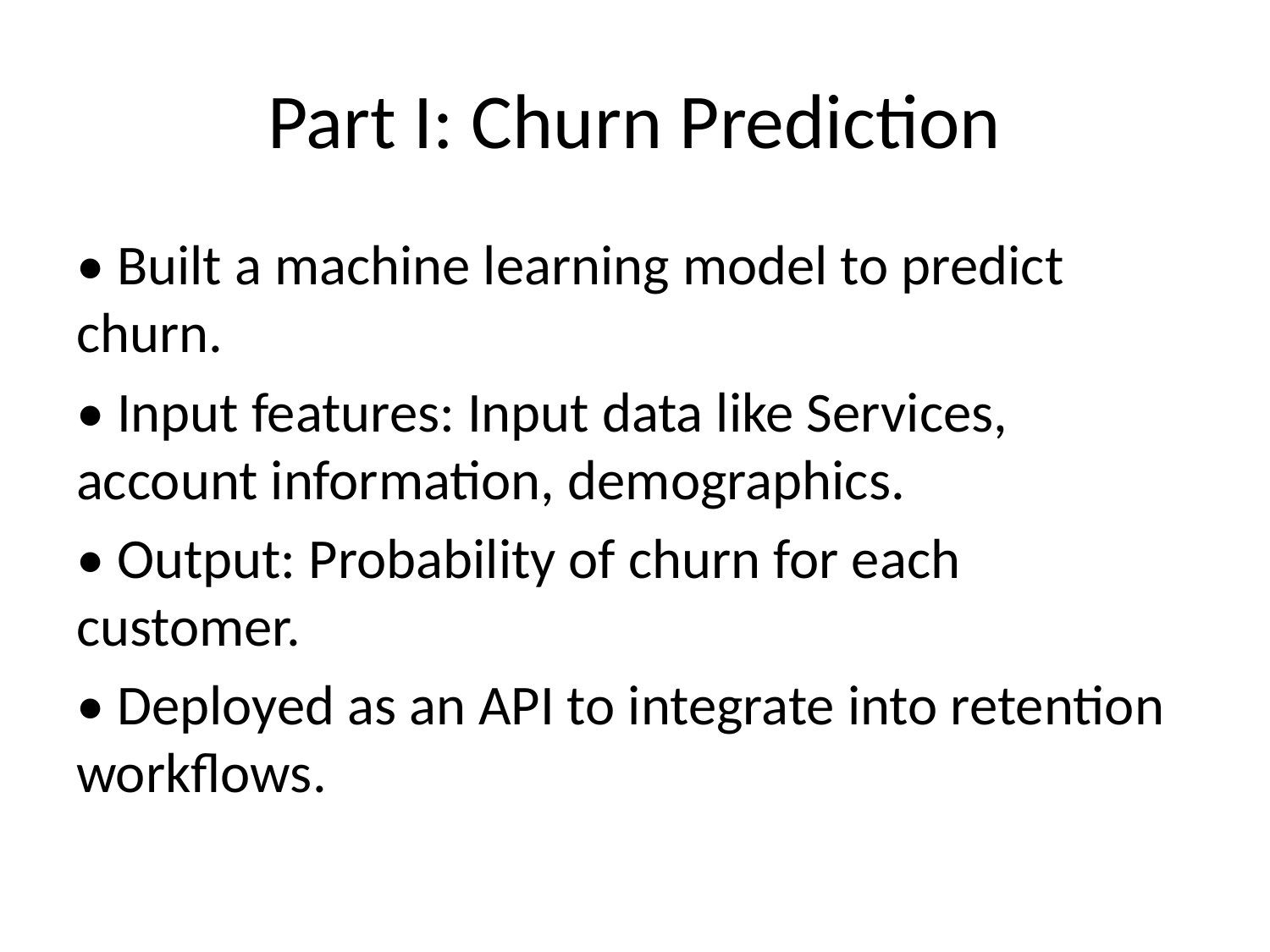

# Part I: Churn Prediction
• Built a machine learning model to predict churn.
• Input features: Input data like Services, account information, demographics.
• Output: Probability of churn for each customer.
• Deployed as an API to integrate into retention workflows.